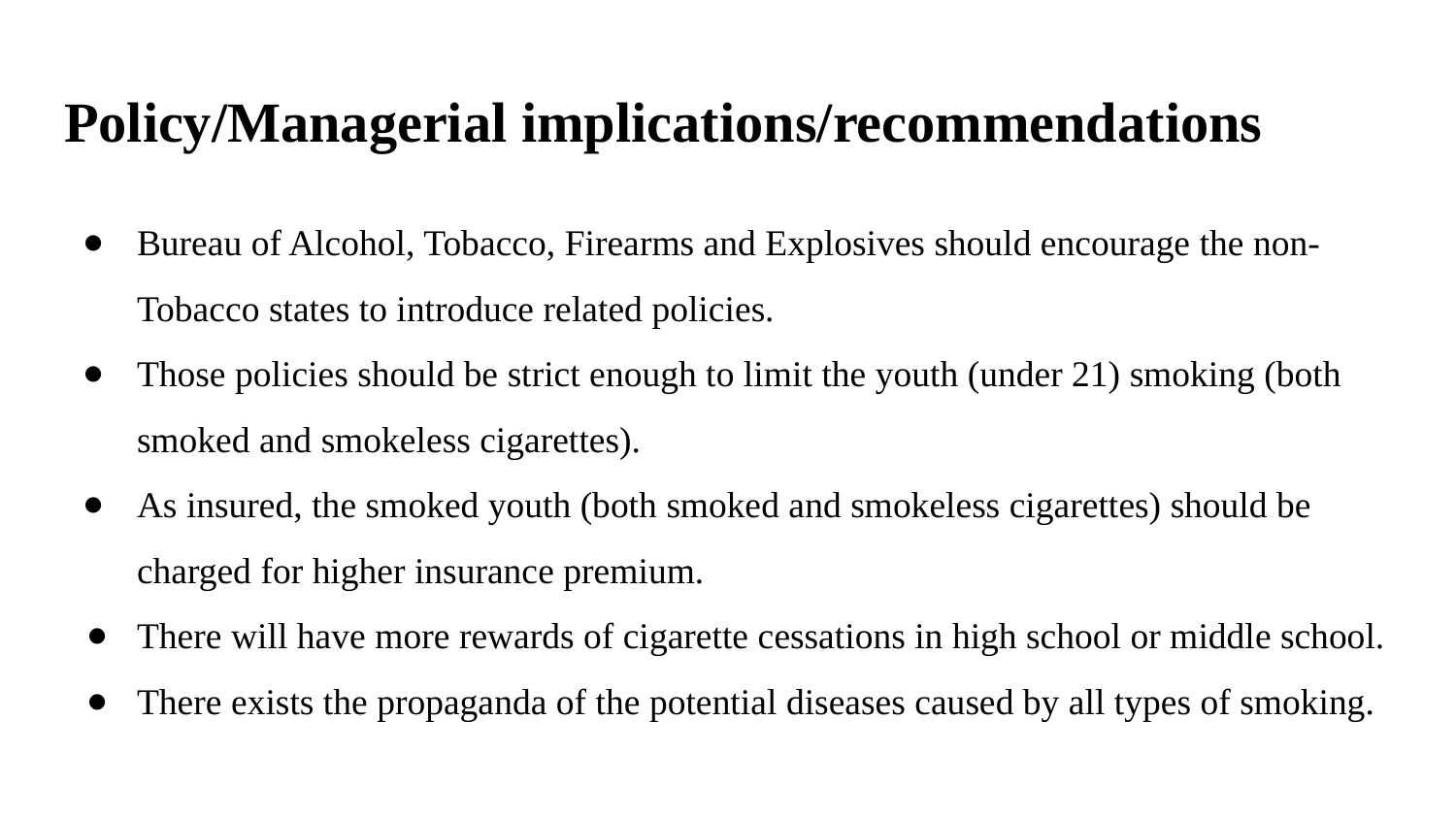

# Policy/Managerial implications/recommendations

Bureau of Alcohol, Tobacco, Firearms and Explosives should encourage the non-Tobacco states to introduce related policies.
Those policies should be strict enough to limit the youth (under 21) smoking (both smoked and smokeless cigarettes).
As insured, the smoked youth (both smoked and smokeless cigarettes) should be charged for higher insurance premium.
There will have more rewards of cigarette cessations in high school or middle school.
There exists the propaganda of the potential diseases caused by all types of smoking.